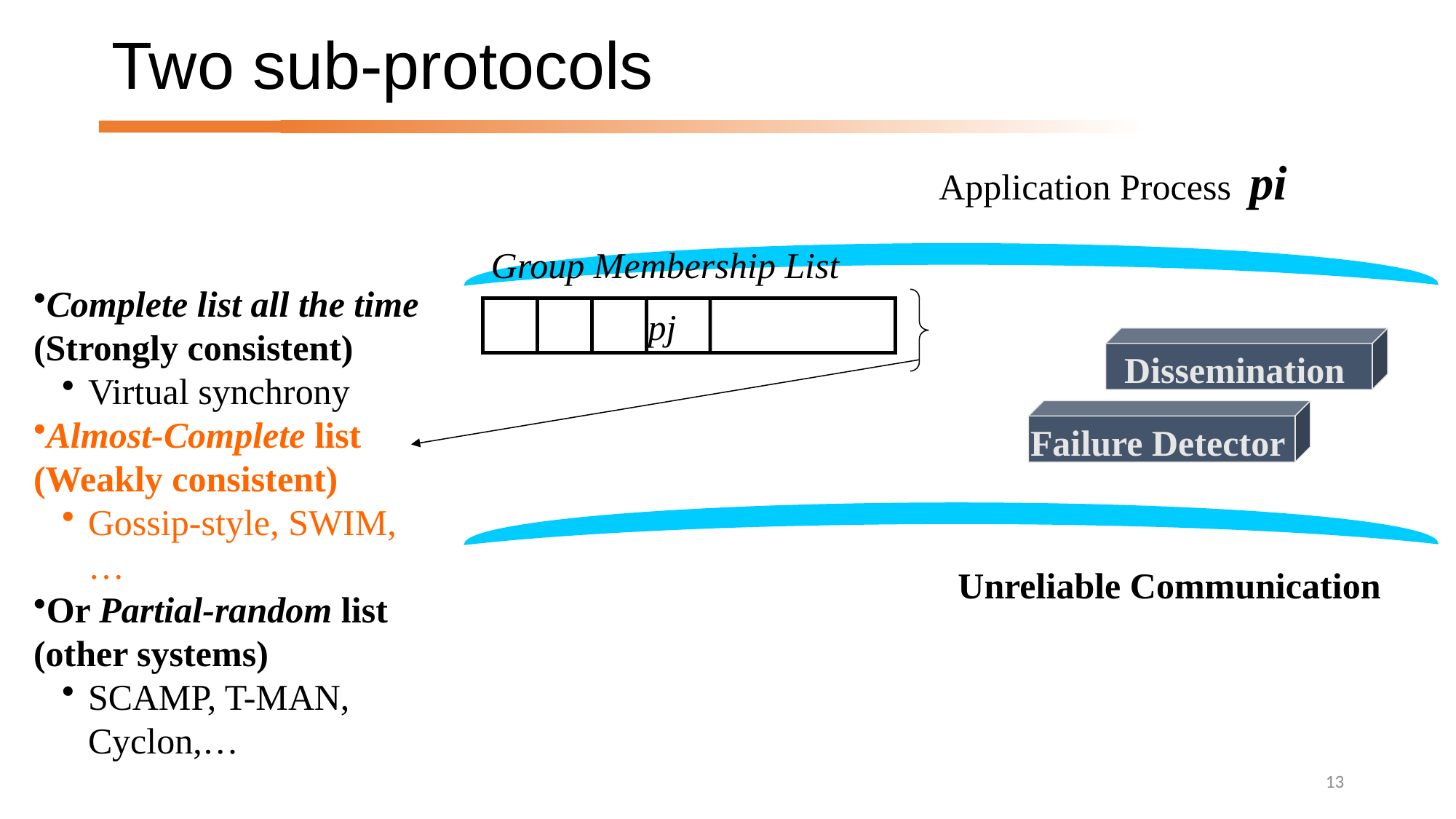

# Two sub-protocols

Application Process  pi
Group Membership List
Complete list all the time (Strongly consistent)
Virtual synchrony
Almost-Complete list (Weakly consistent)
Gossip-style, SWIM, …
Or Partial-random list (other systems)
SCAMP, T-MAN, Cyclon,…

                 pj

Dissemination

Failure Detector
Unreliable Communication
13